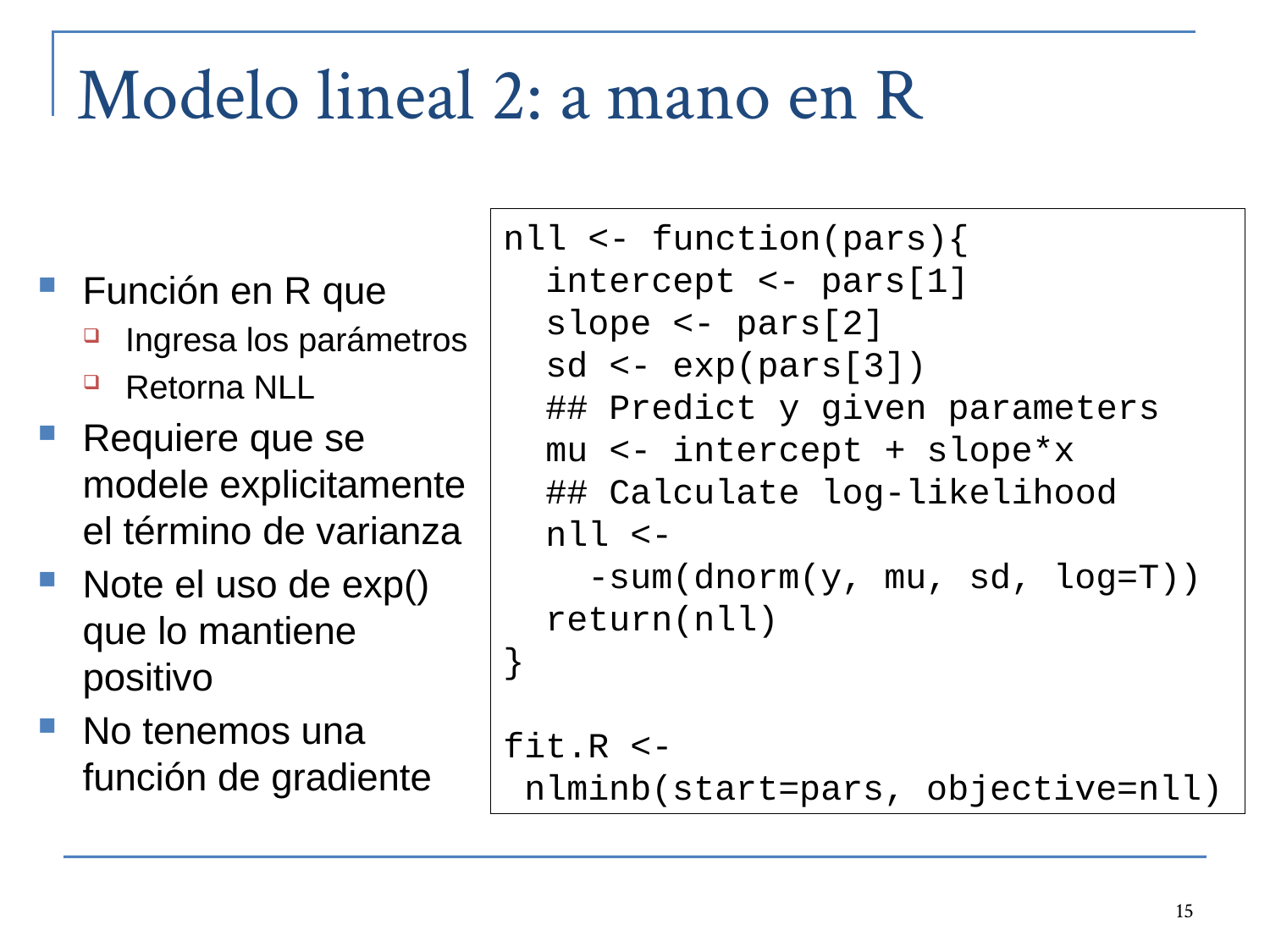

# Modelo lineal 2: a mano en R
nll <- function(pars){
  intercept <- pars[1]
  slope <- pars[2]
  sd <- exp(pars[3])
  ## Predict y given parameters
  mu <- intercept + slope*x
  ## Calculate log-likelihood
  nll <-
    -sum(dnorm(y, mu, sd, log=T))
  return(nll)
}

fit.R <-
 nlminb(start=pars, objective=nll)
Función en R que
Ingresa los parámetros
Retorna NLL
Requiere que se modele explicitamente el término de varianza
Note el uso de exp() que lo mantiene positivo
No tenemos una función de gradiente
15